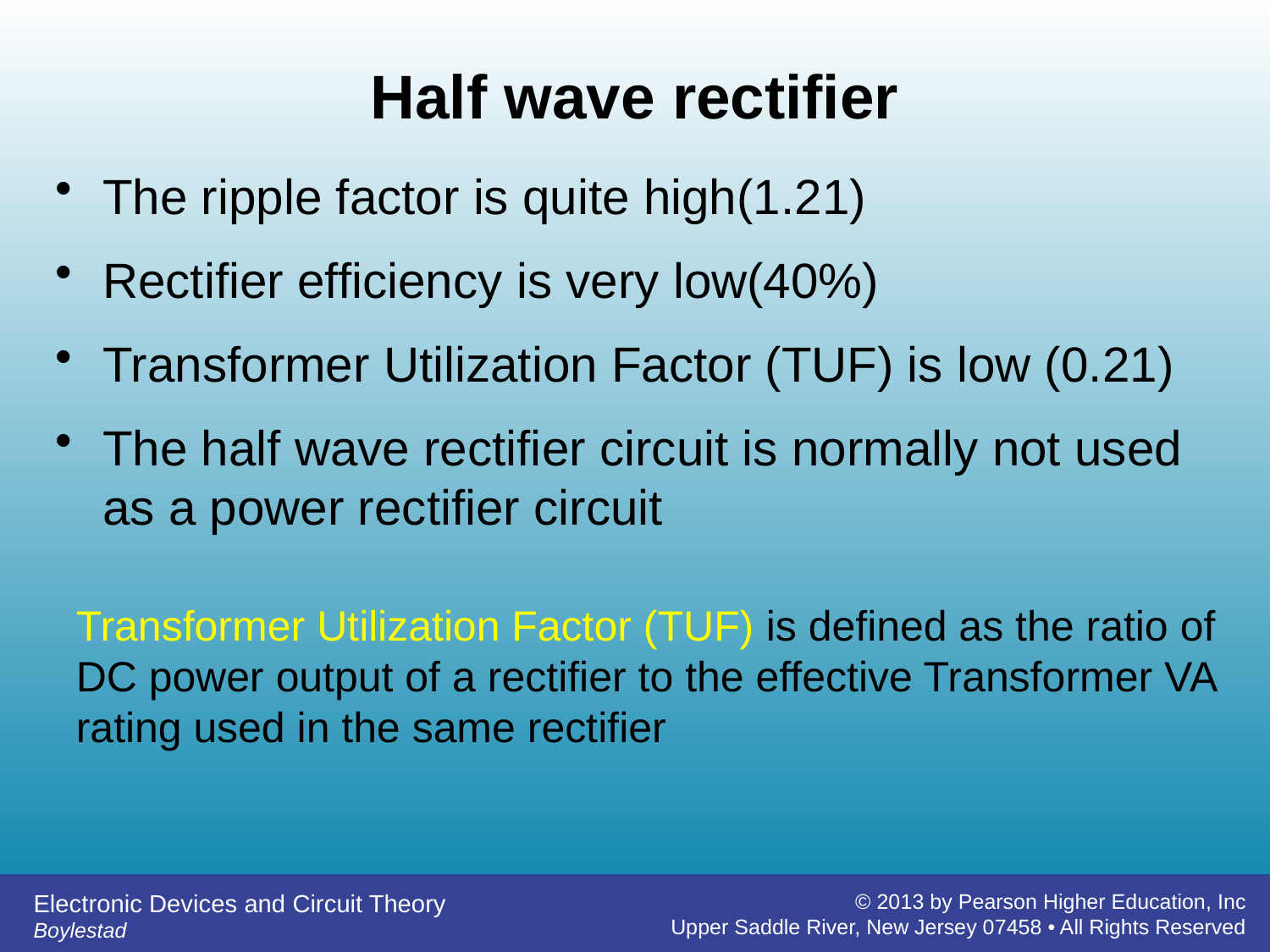

# Half wave rectifier
The ripple factor is quite high(1.21)
Rectifier efficiency is very low(40%)
Transformer Utilization Factor (TUF) is low (0.21)
The half wave rectifier circuit is normally not used as a power rectifier circuit
Transformer Utilization Factor (TUF) is defined as the ratio of DC power output of a rectifier to the effective Transformer VA rating used in the same rectifier